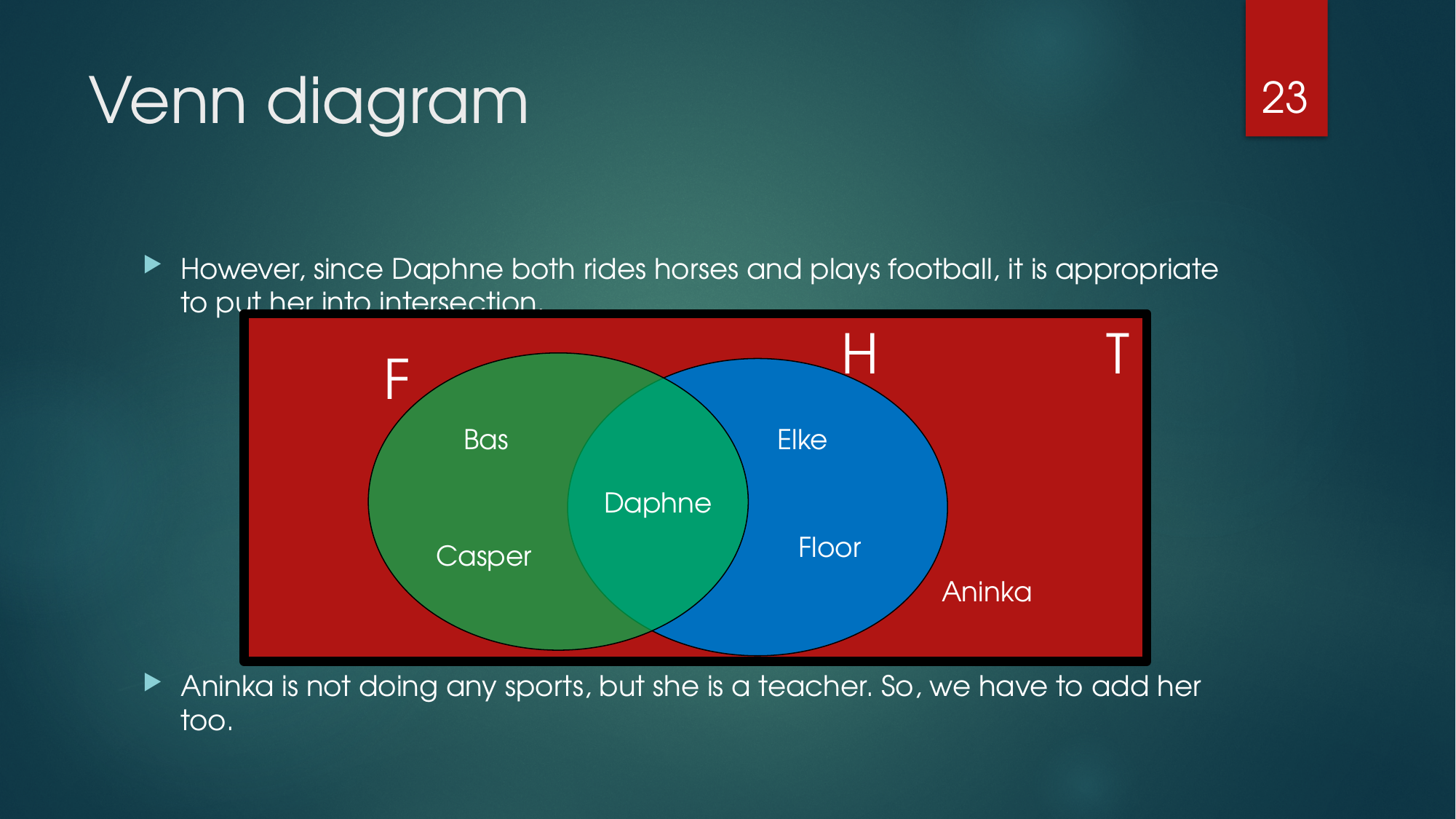

23
# Venn diagram
However, since Daphne both rides horses and plays football, it is appropriate to put her into intersection.

Aninka is not doing any sports, but she is a teacher. So, we have to add her too.

T

H
F

Bas
Elke
Daphne
Floor
Casper
Aninka